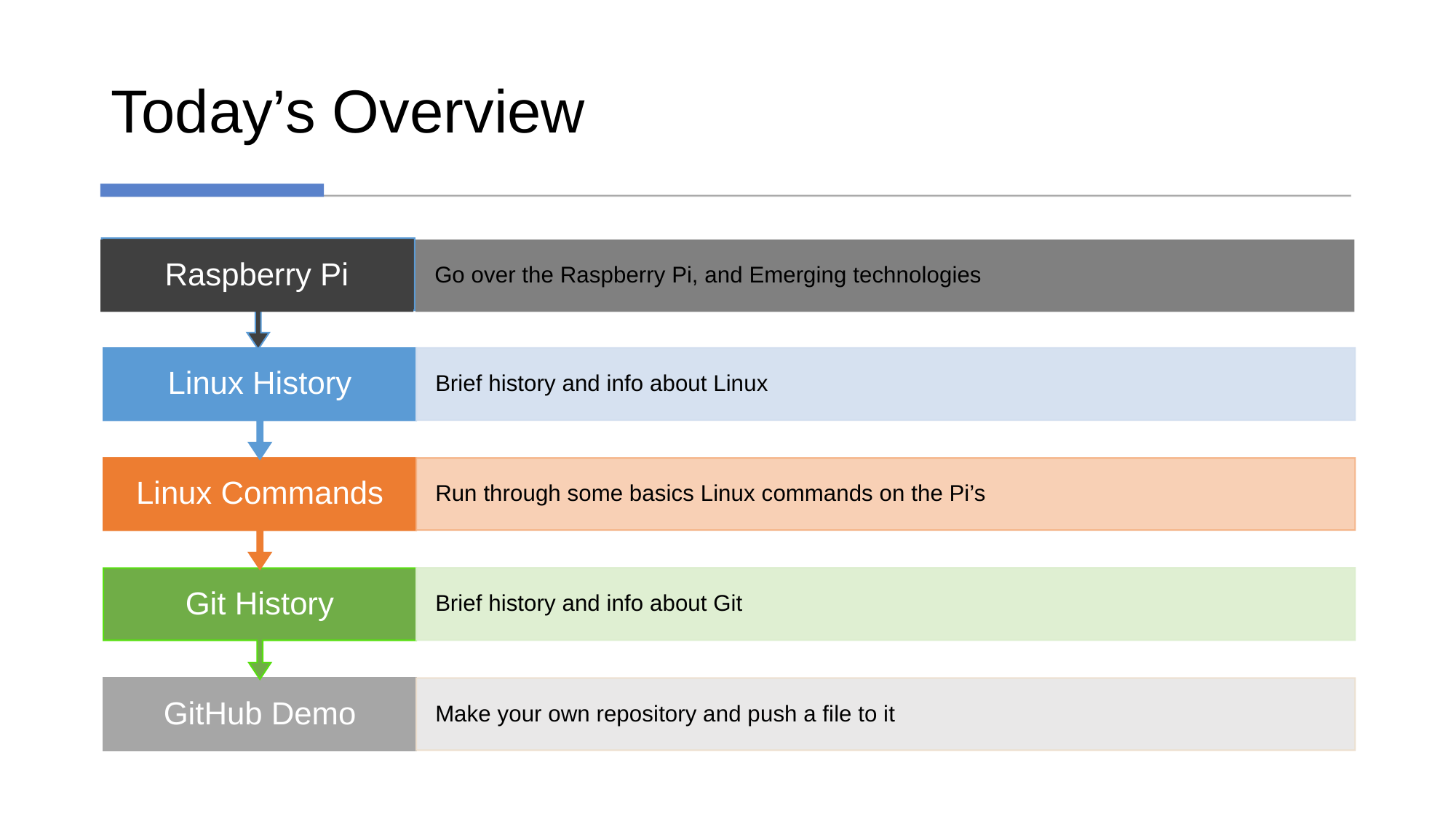

# Today’s Overview

Raspberry Pi
Go over the Raspberry Pi, and Emerging technologies
GitHub Demo
Make your own repository and push a file to it
Git History
Brief history and info about Git
Linux Commands
Run through some basics Linux commands on the Pi’s
Linux History
Brief history and info about Linux